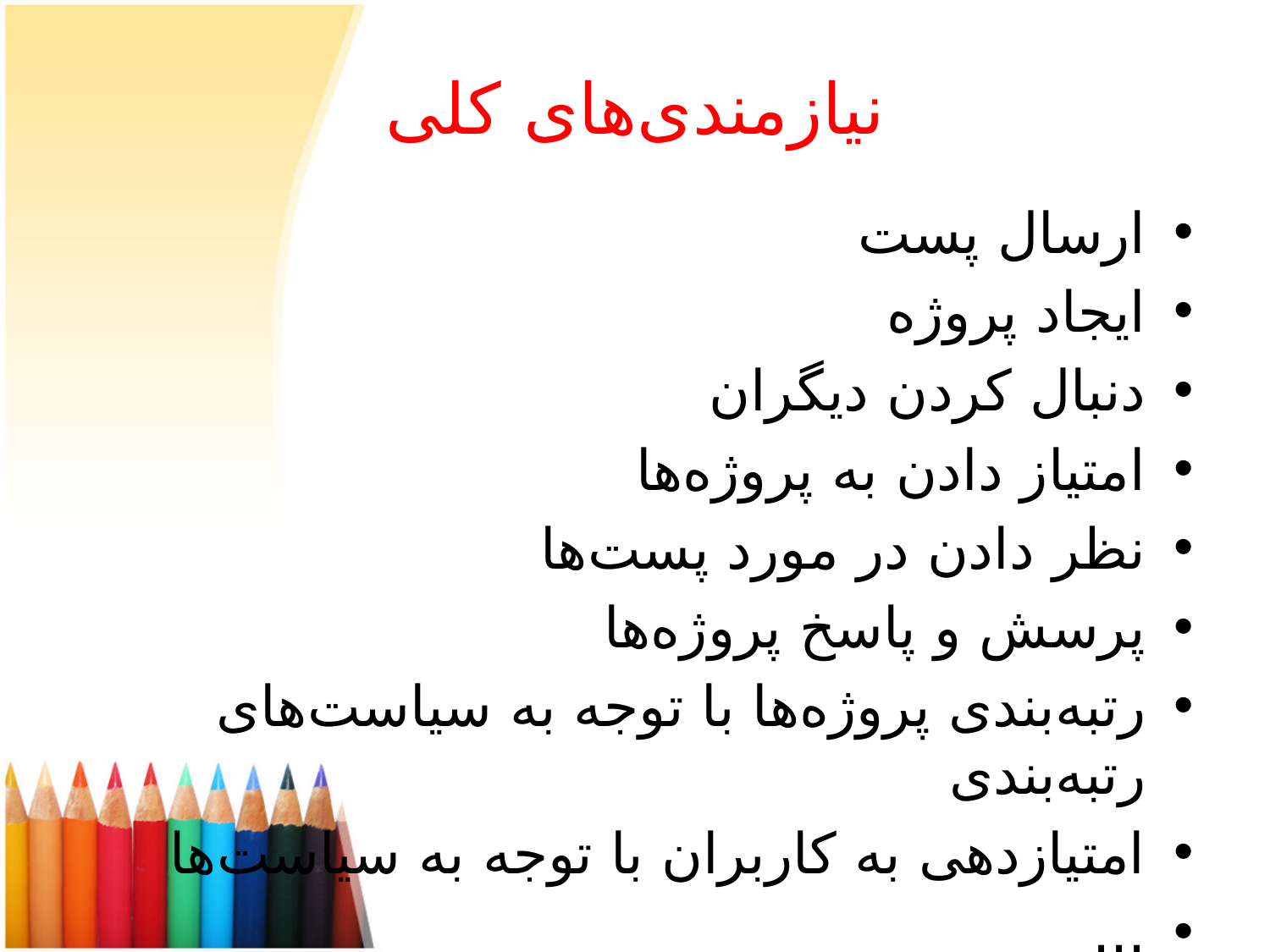

# نیازمندی‌های کلی
ارسال پست
ایجاد پروژه
دنبال کردن دیگران
امتیاز دادن به پروژه‌ها
نظر دادن در مورد پست‌ها
پرسش و پاسخ پروژه‌ها
رتبه‌بندی پروژه‌ها با توجه به سیاست‌های رتبه‌بندی
امتیازدهی به کاربران با توجه به سیاست‌ها
...